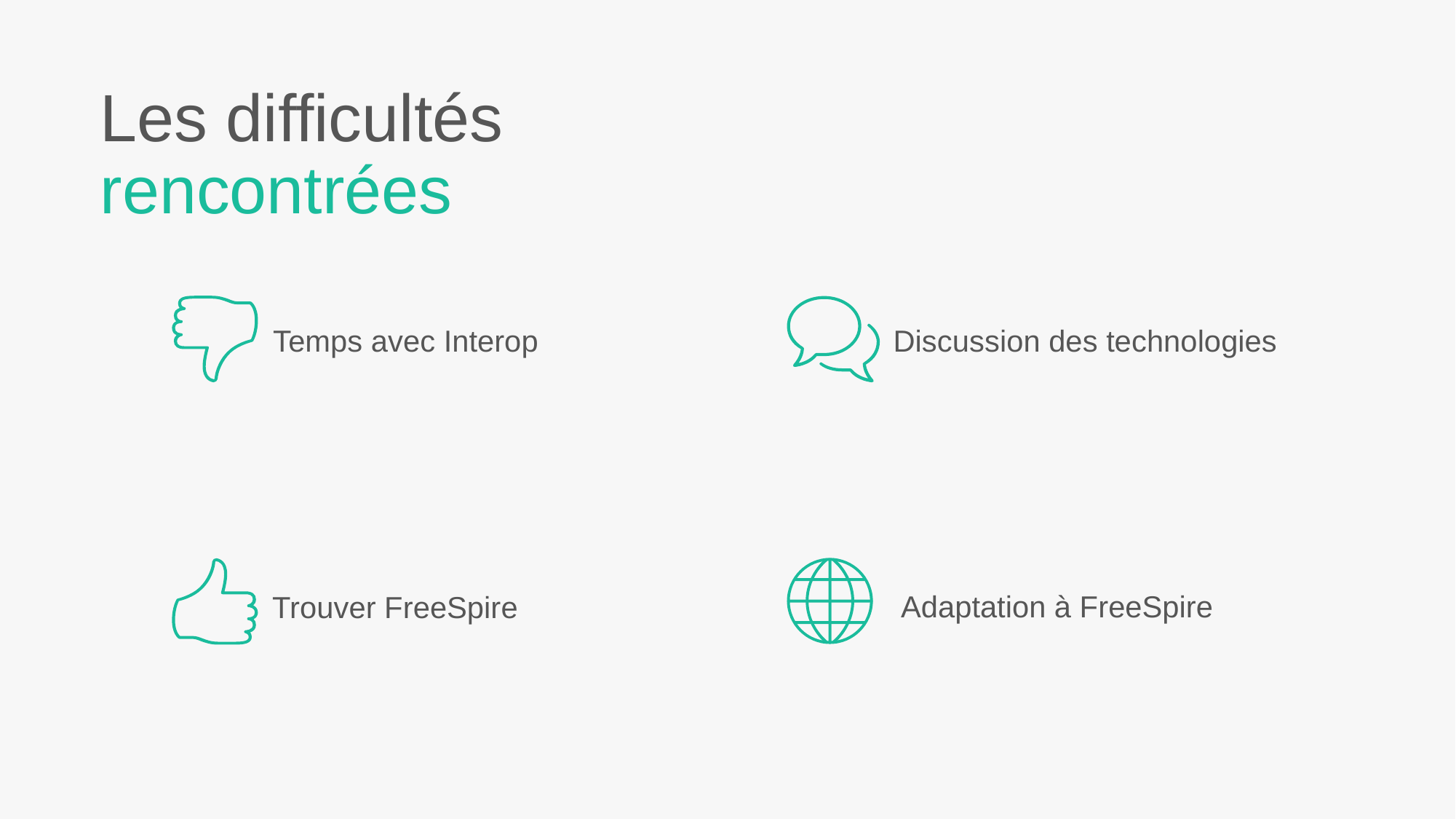

Les difficultés rencontrées

Temps avec Interop

Discussion des technologies

Adaptation à FreeSpire
Trouver FreeSpire